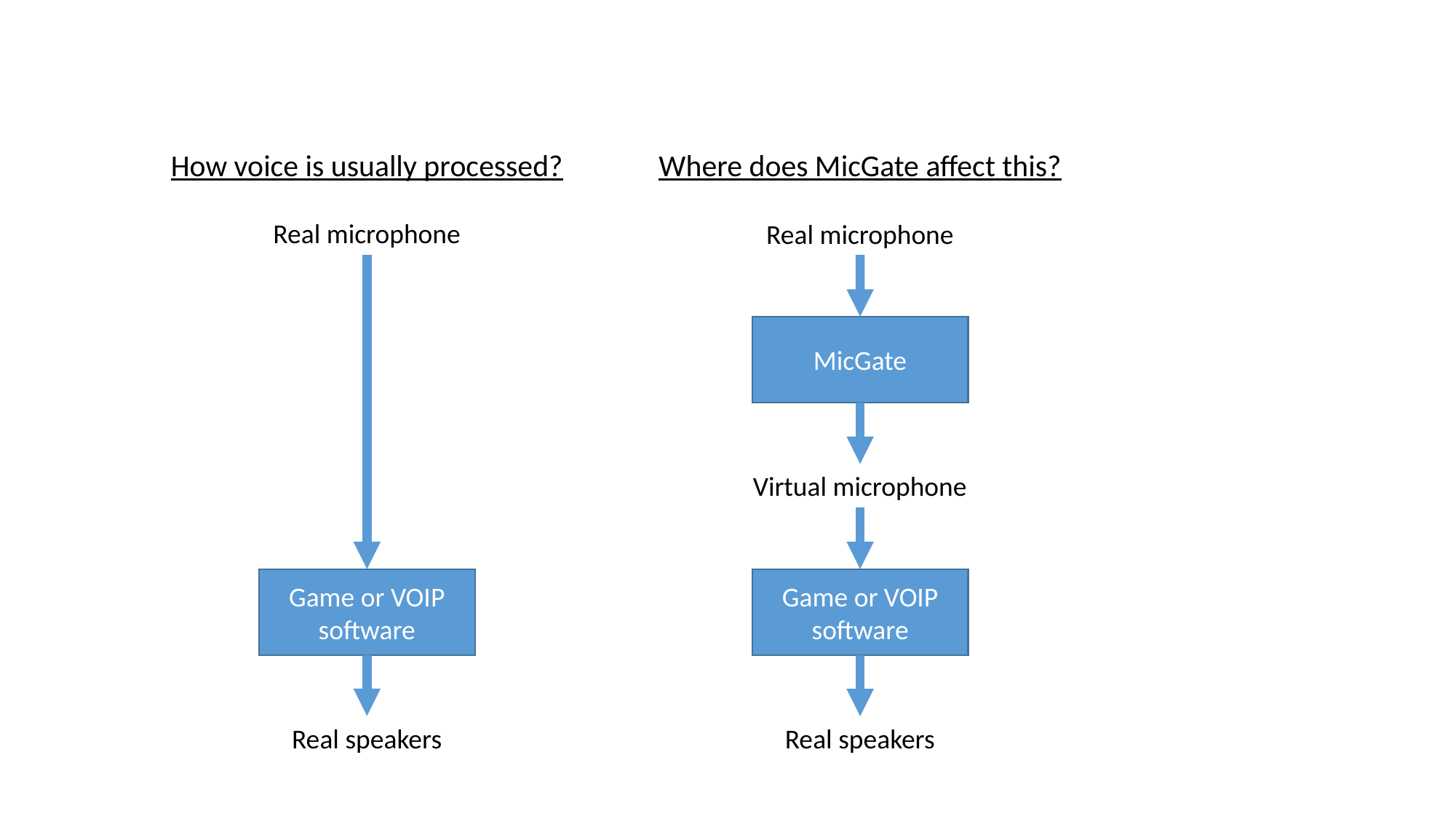

How voice is usually processed?
Where does MicGate affect this?
Real microphone
Real microphone
MicGate
Virtual microphone
Game or VOIP software
Game or VOIP software
Real speakers
Real speakers